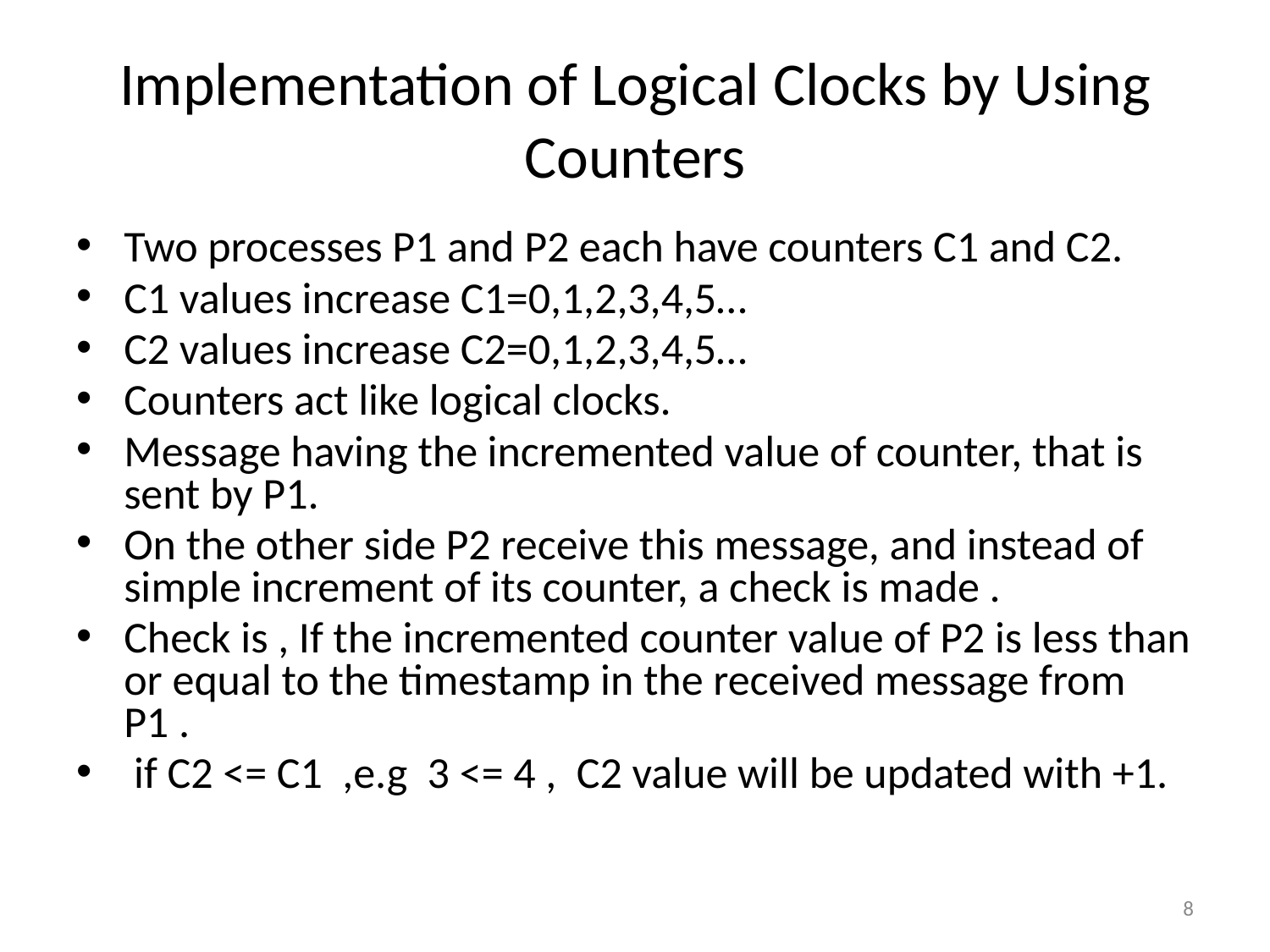

# Implementation of Logical Clocks by Using Counters
Two processes P1 and P2 each have counters C1 and C2.
C1 values increase C1=0,1,2,3,4,5…
C2 values increase C2=0,1,2,3,4,5…
Counters act like logical clocks.
Message having the incremented value of counter, that is sent by P1.
On the other side P2 receive this message, and instead of simple increment of its counter, a check is made .
Check is , If the incremented counter value of P2 is less than or equal to the timestamp in the received message from P1 .
 if C2 <= C1  ,e.g  3 <= 4 ,  C2 value will be updated with +1.

8